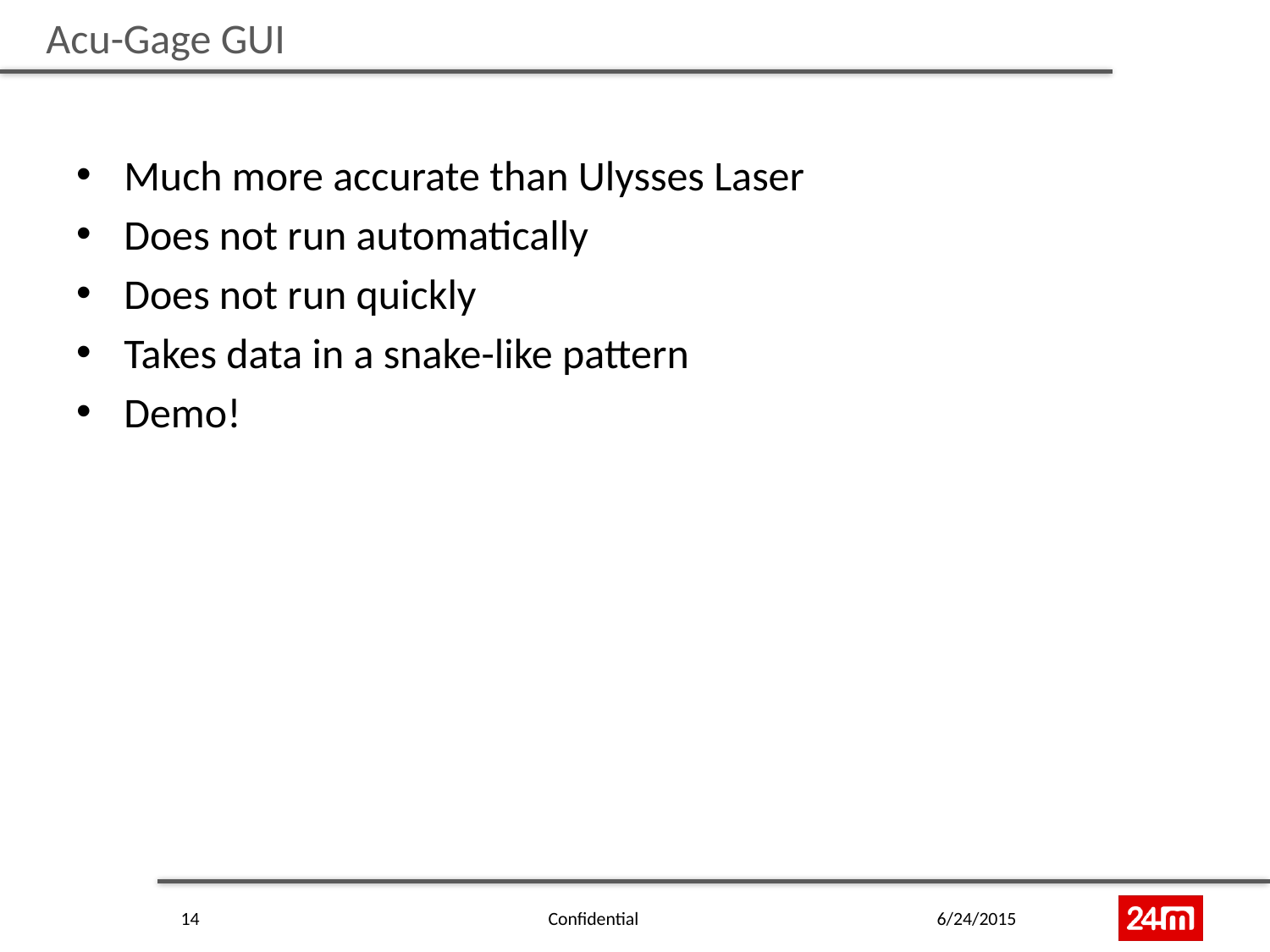

# Acu-Gage GUI
Much more accurate than Ulysses Laser
Does not run automatically
Does not run quickly
Takes data in a snake-like pattern
Demo!
14
Confidential
6/24/2015